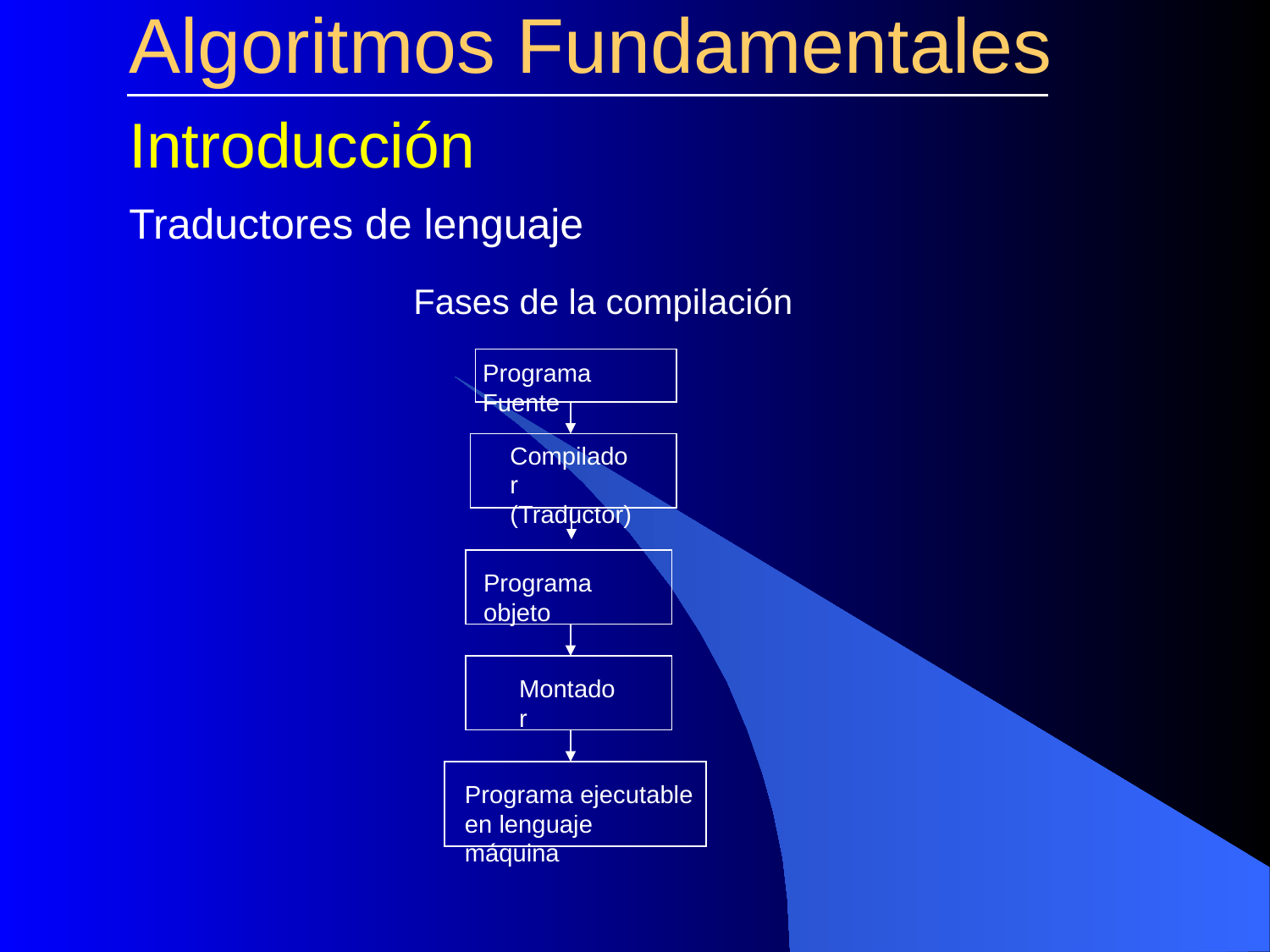

# Algoritmos Fundamentales
Introducción
Traductores de lenguaje
Fases de la compilación

Programa Fuente

Compilador
(Traductor)

Programa objeto

Montador

Programa ejecutable
en lenguaje máquina